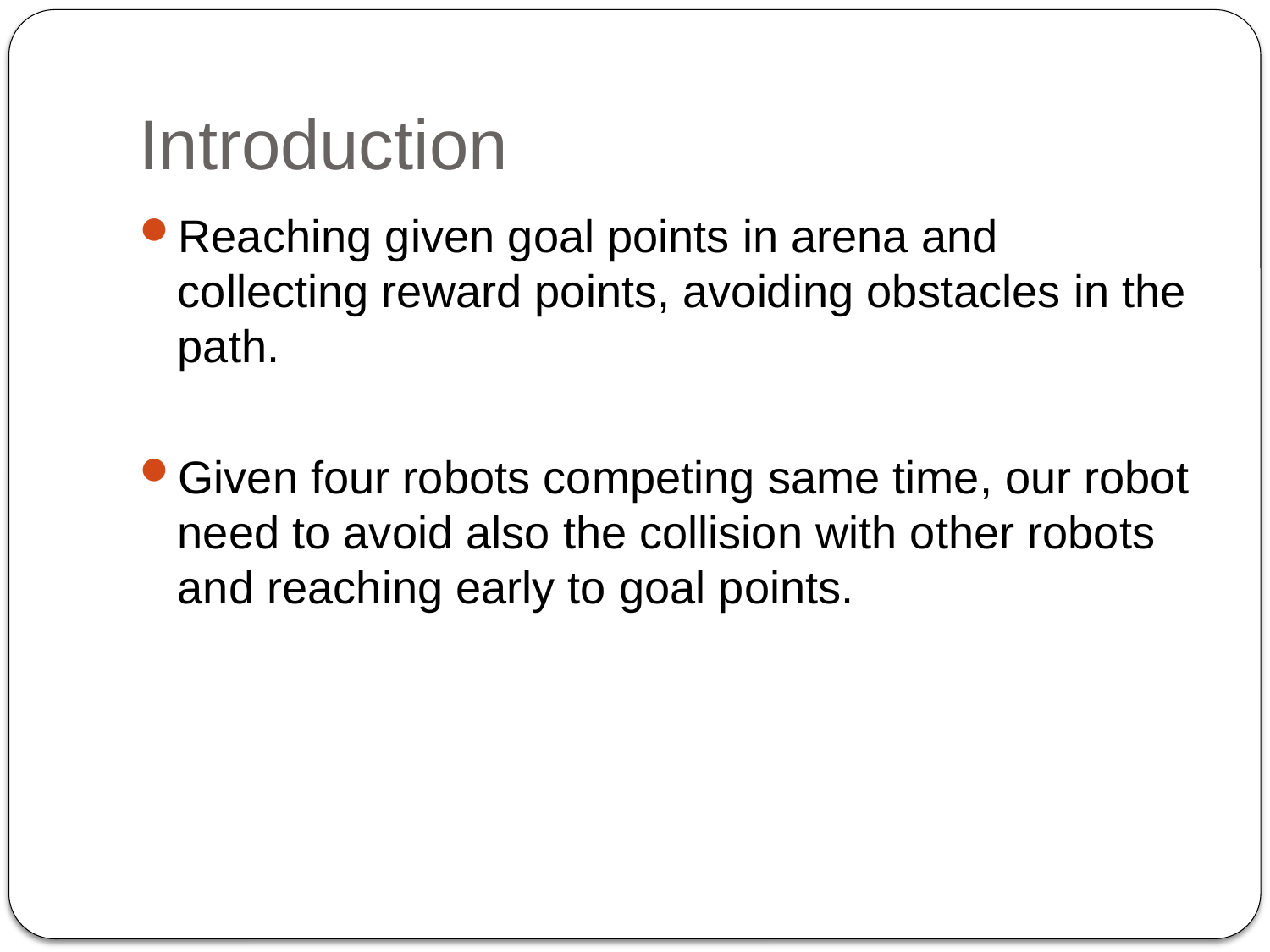

# Introduction
Reaching given goal points in arena and collecting reward points, avoiding obstacles in the path.

Given four robots competing same time, our robot need to avoid also the collision with other robots and reaching early to goal points.